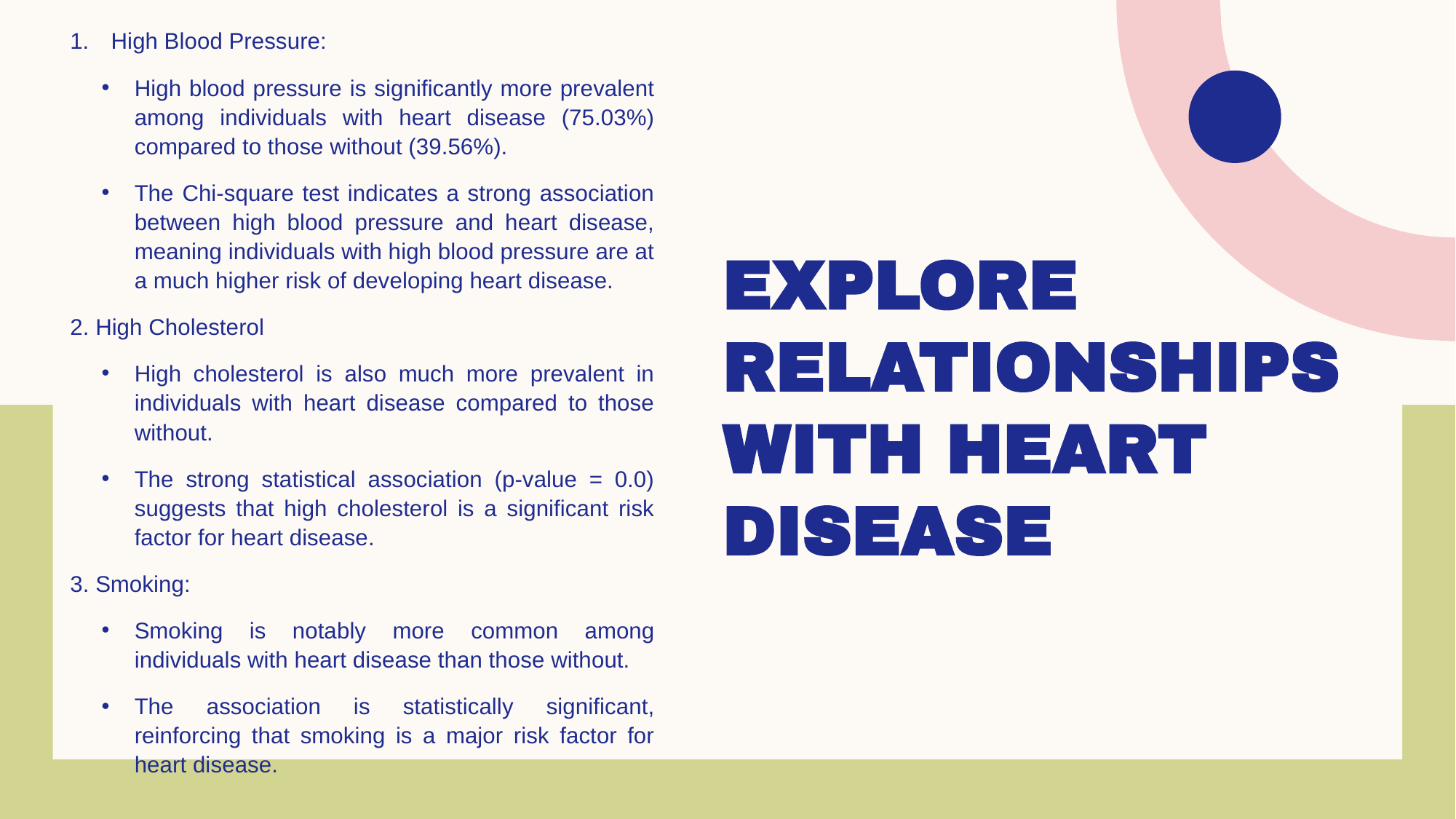

High Blood Pressure:
High blood pressure is significantly more prevalent among individuals with heart disease (75.03%) compared to those without (39.56%).
The Chi-square test indicates a strong association between high blood pressure and heart disease, meaning individuals with high blood pressure are at a much higher risk of developing heart disease.
2. High Cholesterol
High cholesterol is also much more prevalent in individuals with heart disease compared to those without.
The strong statistical association (p-value = 0.0) suggests that high cholesterol is a significant risk factor for heart disease.
3. Smoking:
Smoking is notably more common among individuals with heart disease than those without.
The association is statistically significant, reinforcing that smoking is a major risk factor for heart disease.
# Explore Relationships with Heart Disease